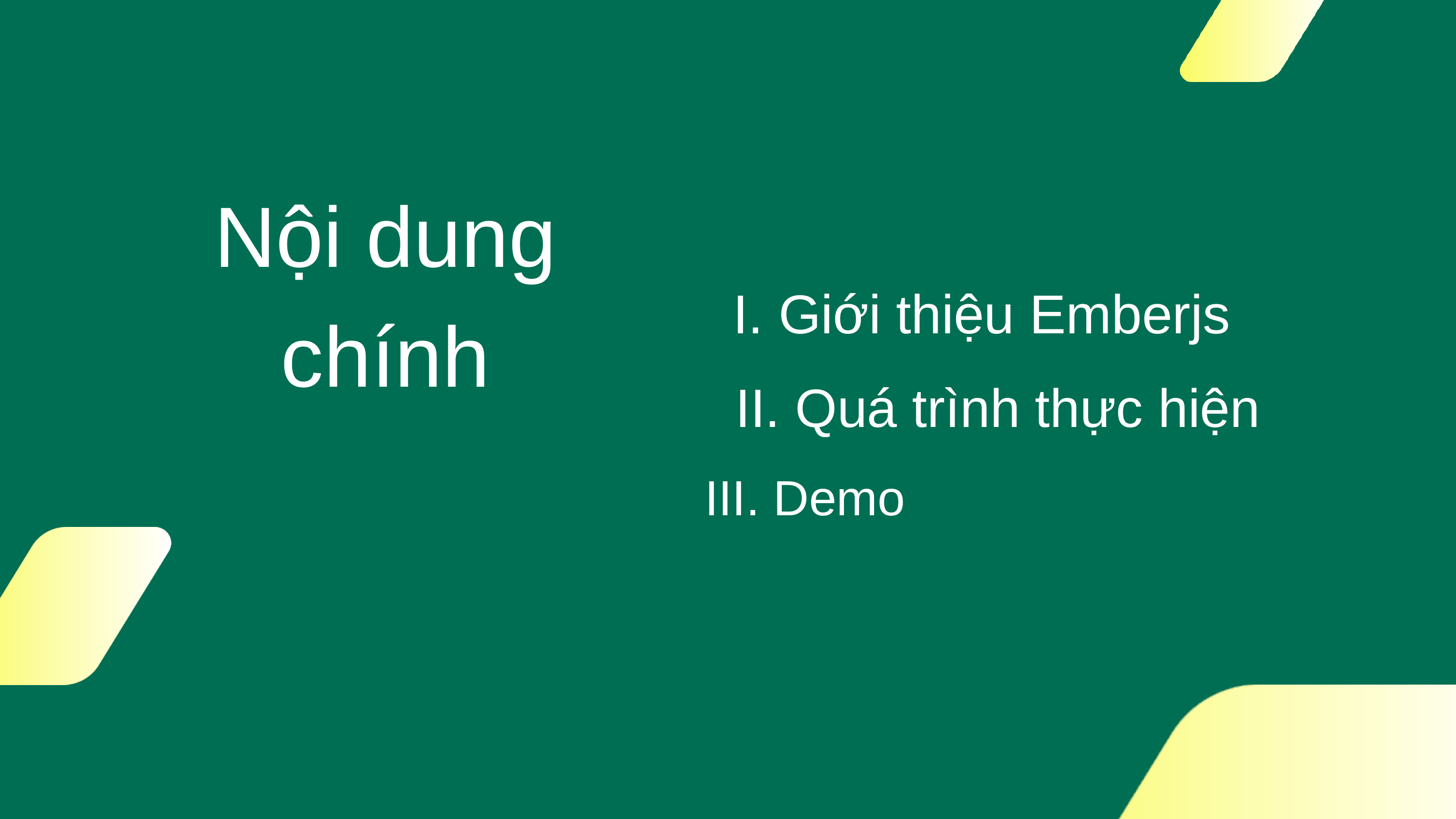

Nội dung chính
I. Giới thiệu Emberjs
II. Quá trình thực hiện
III. Demo